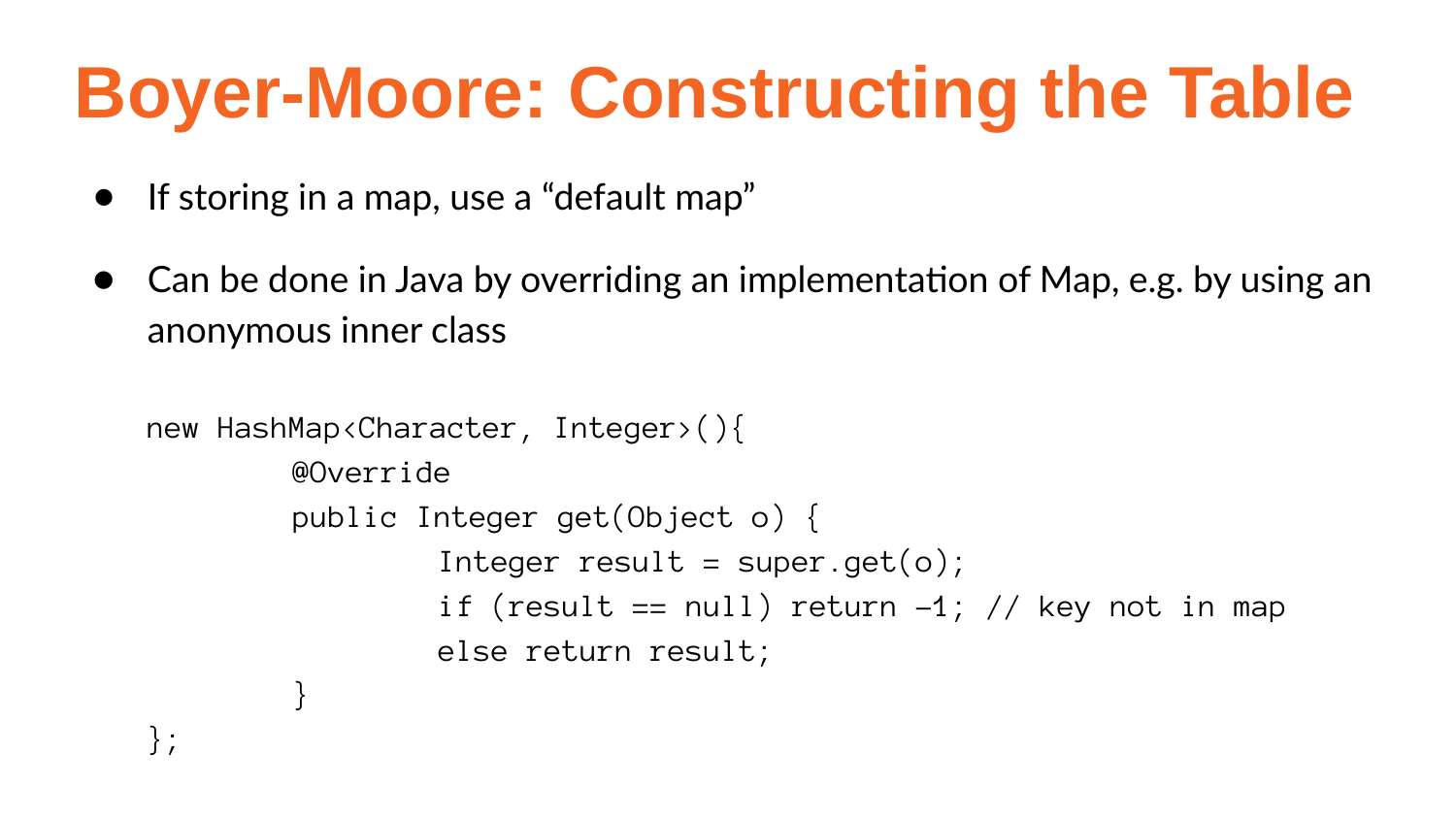

Boyer-Moore: Constructing the Table
If storing in a map, use a “default map”
Can be done in Java by overriding an implementation of Map, e.g. by using an anonymous inner class
new HashMap<Character, Integer>(){
	@Override
	public Integer get(Object o) {
		Integer result = super.get(o);
		if (result == null) return -1; // key not in map
		else return result;
	}
};